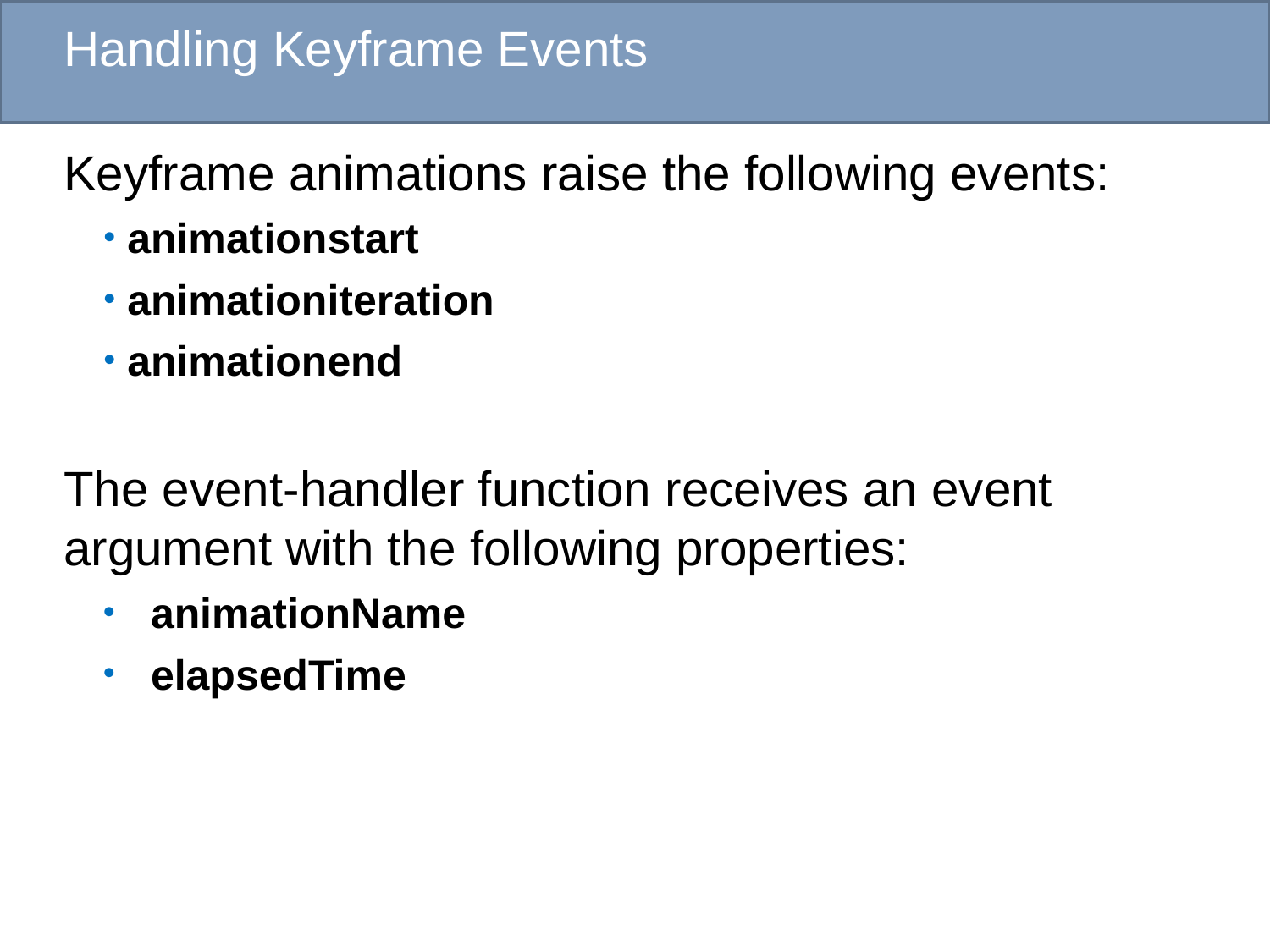

# Handling Keyframe Events
Keyframe animations raise the following events:
animationstart
animationiteration
animationend

The event-handler function receives an event argument with the following properties:
animationName
elapsedTime